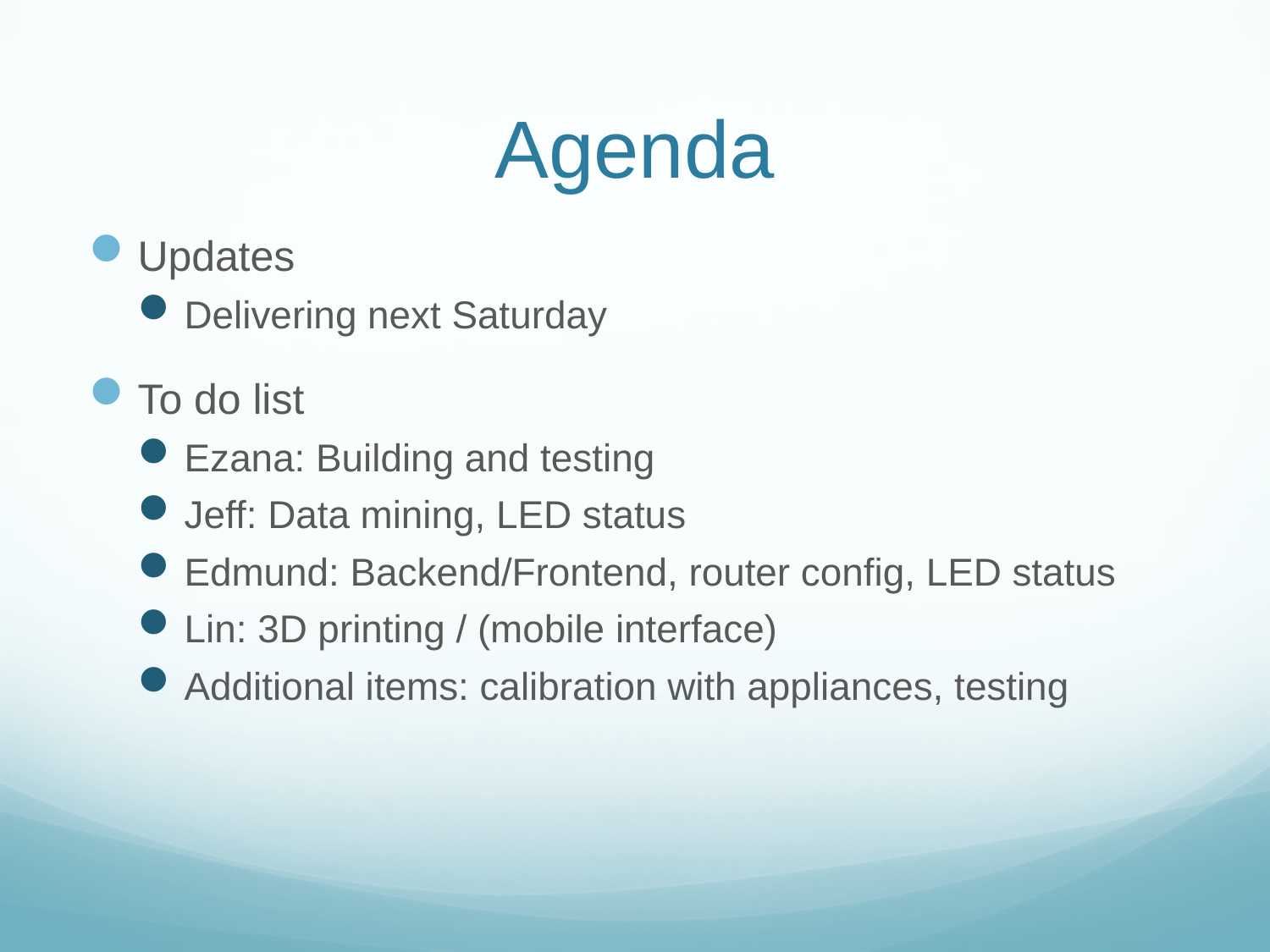

# Agenda
Updates
Delivering next Saturday
To do list
Ezana: Building and testing
Jeff: Data mining, LED status
Edmund: Backend/Frontend, router config, LED status
Lin: 3D printing / (mobile interface)
Additional items: calibration with appliances, testing